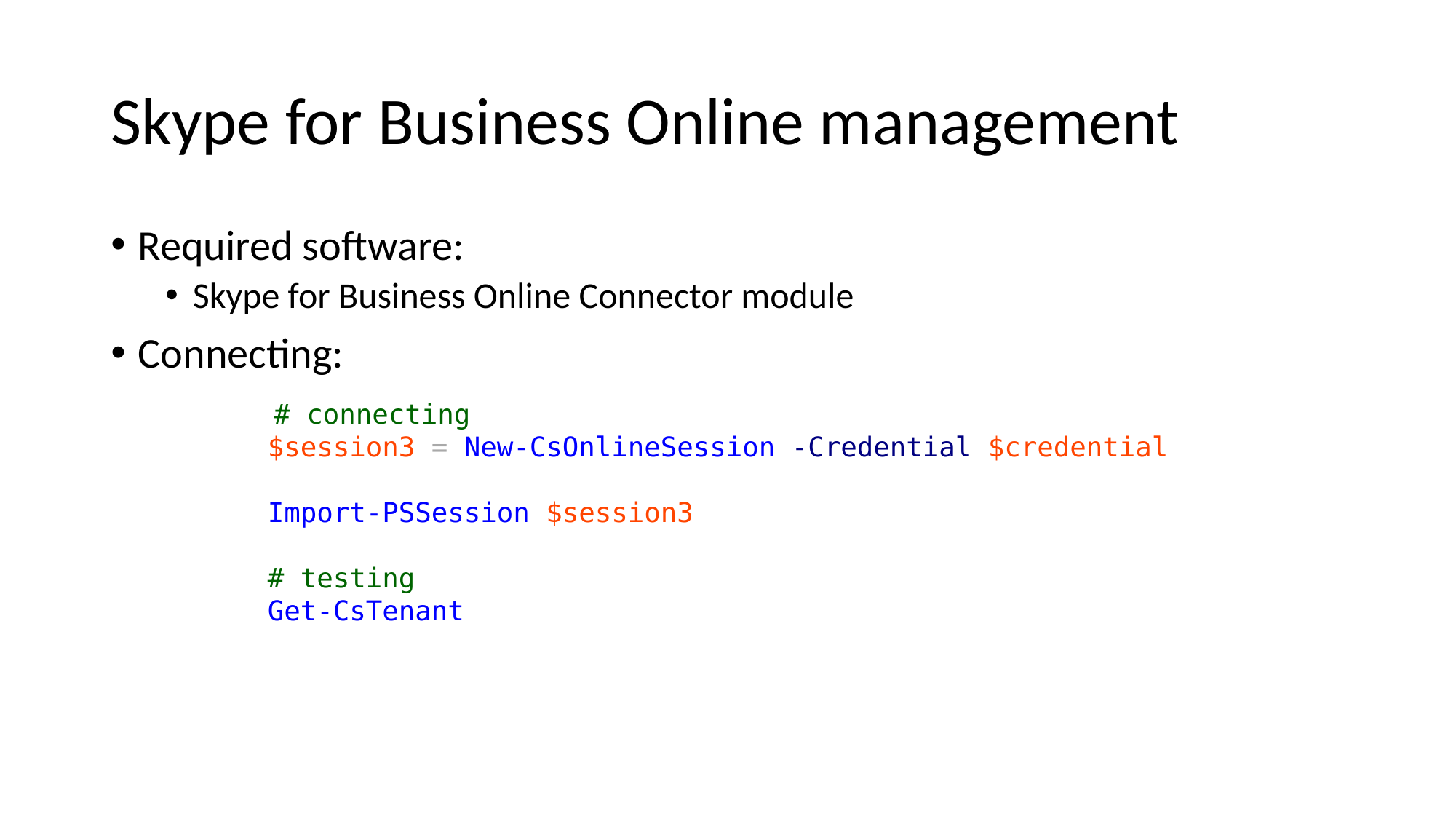

# Skype for Business Online management
Required software:
Skype for Business Online Connector module
Connecting:
 # connecting
$session3 = New-CsOnlineSession -Credential $credential

Import-PSSession $session3

# testing
Get-CsTenant